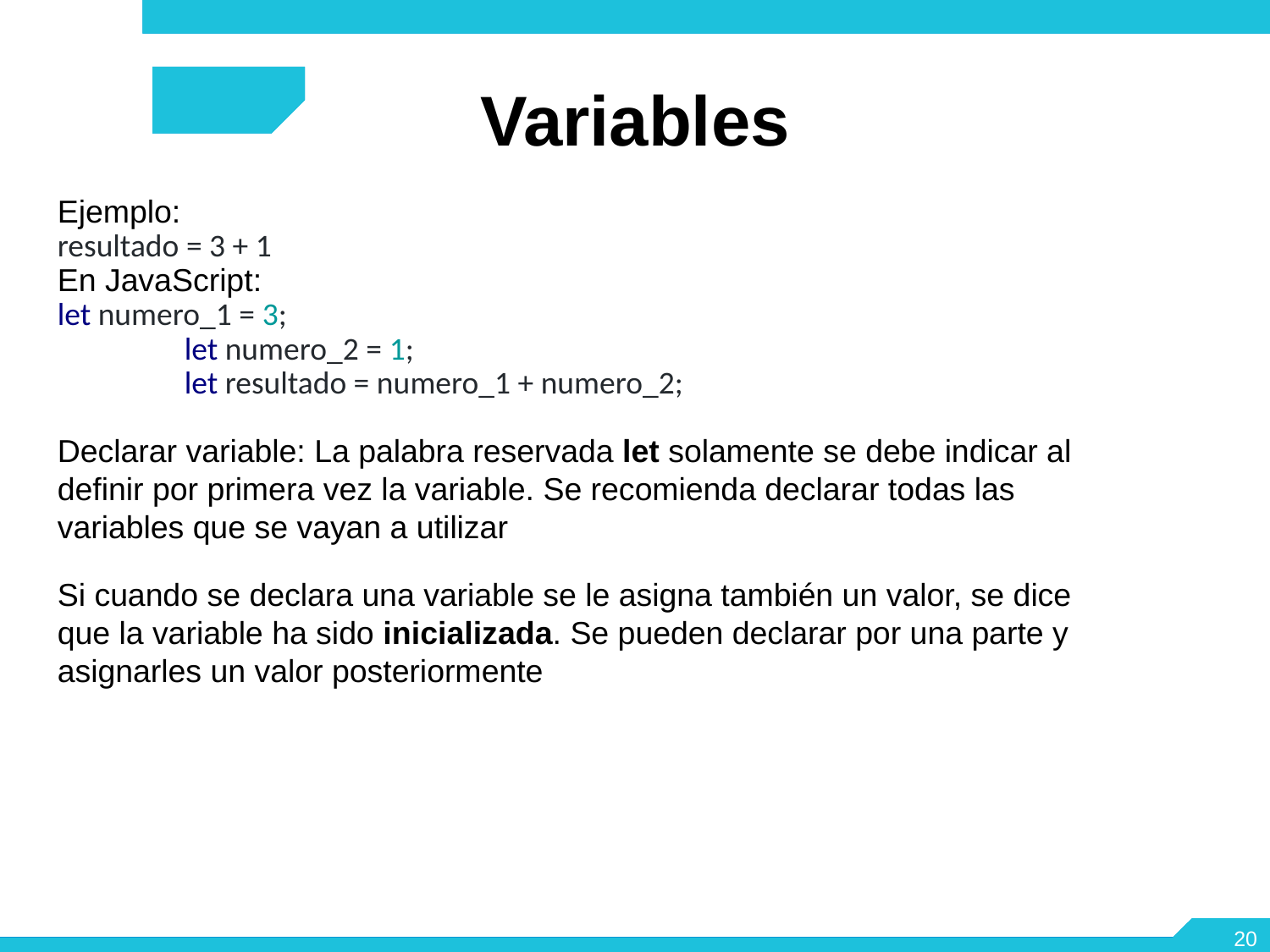

Variables
Ejemplo:
resultado = 3 + 1
En JavaScript:
let numero_1 = 3;
	let numero_2 = 1;
	let resultado = numero_1 + numero_2;

Declarar variable: La palabra reservada let solamente se debe indicar al definir por primera vez la variable. Se recomienda declarar todas las variables que se vayan a utilizar

Si cuando se declara una variable se le asigna también un valor, se dice que la variable ha sido inicializada. Se pueden declarar por una parte y asignarles un valor posteriormente

20